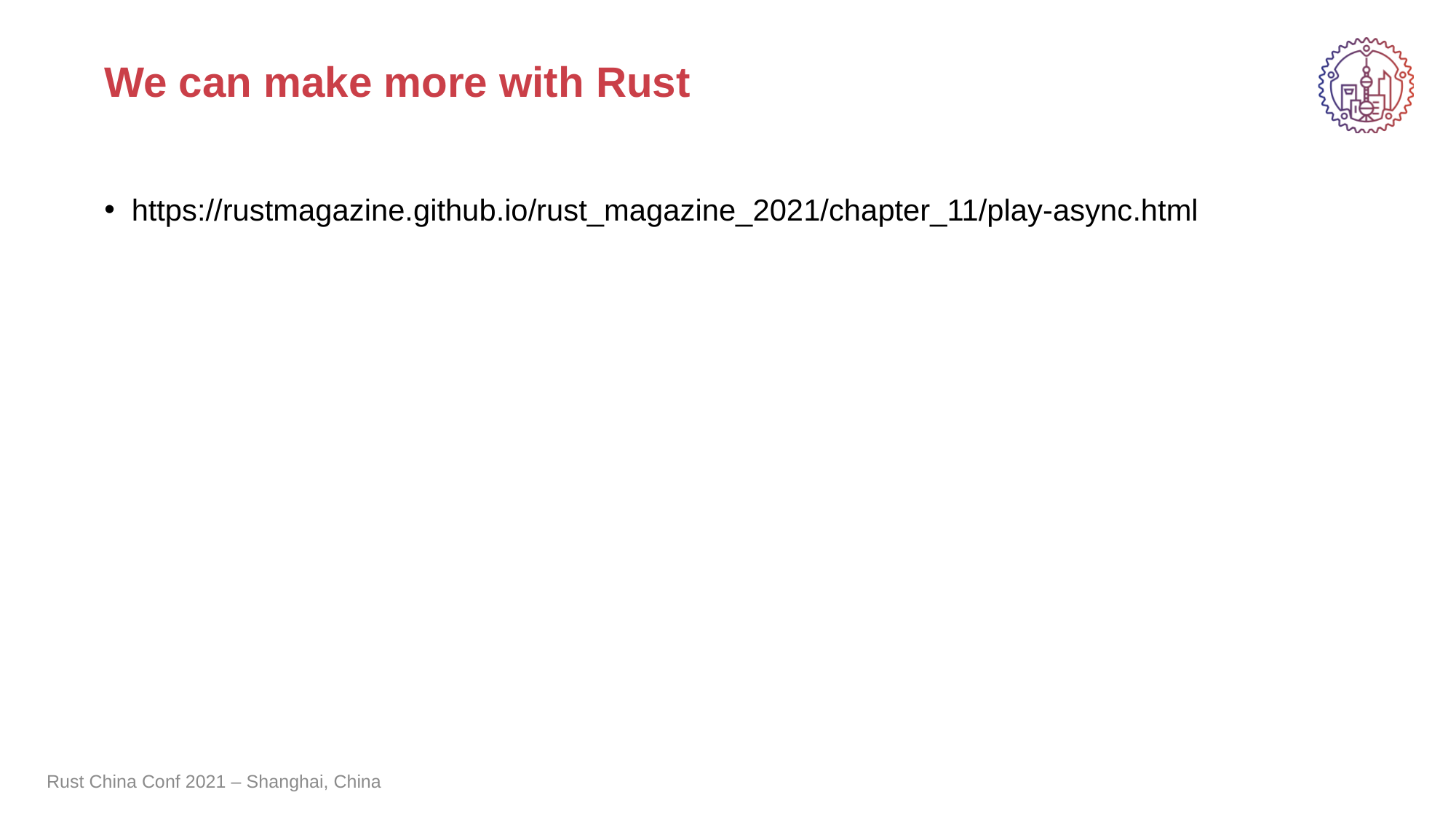

We can make more with Rust
https://rustmagazine.github.io/rust_magazine_2021/chapter_11/play-async.html